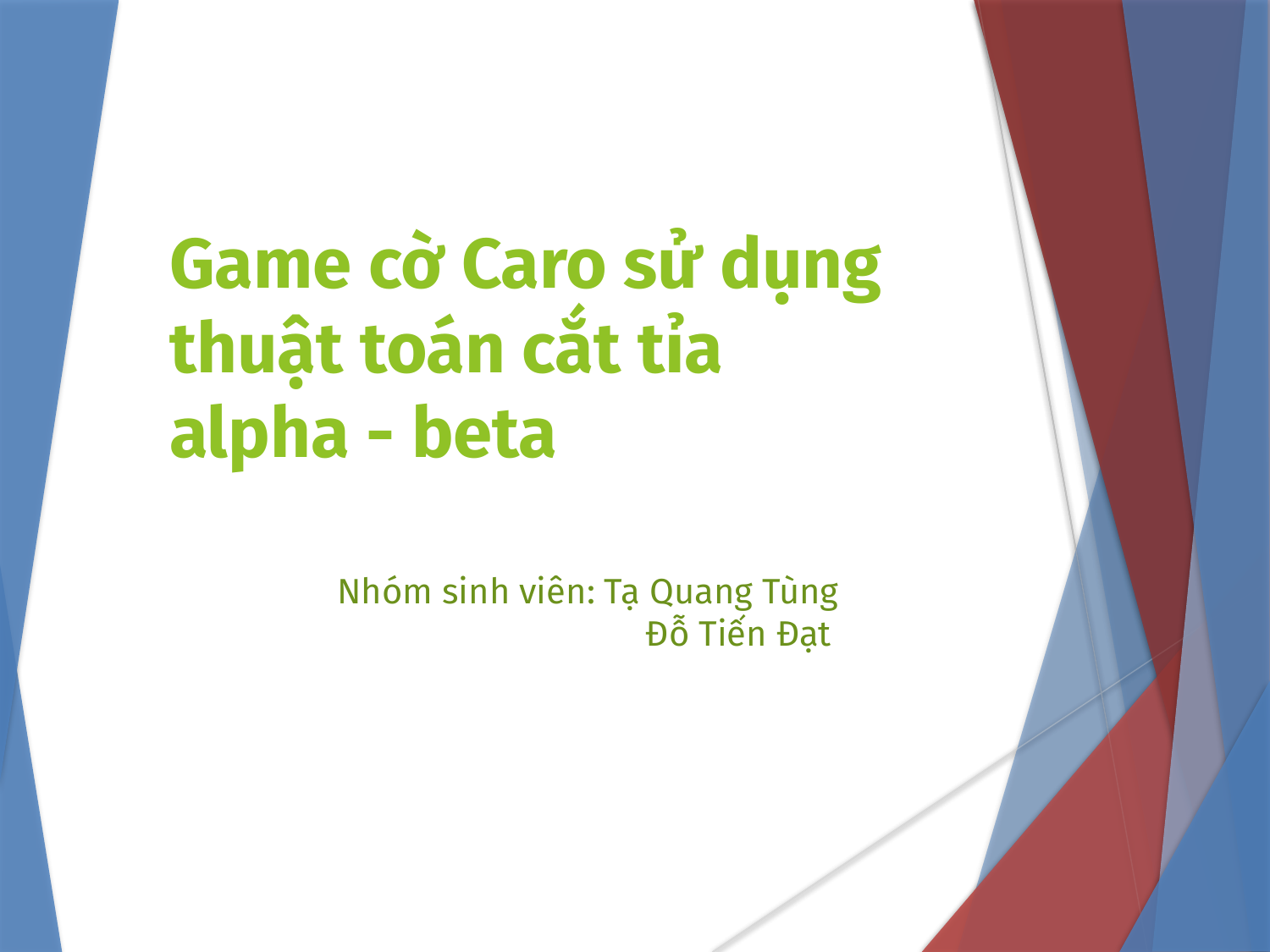

Game cờ Caro sử dụng thuật toán cắt tỉa
alpha - beta

                  Nhóm sinh viên: Tạ Quang Tùng
                                      Đỗ Tiến Đạt